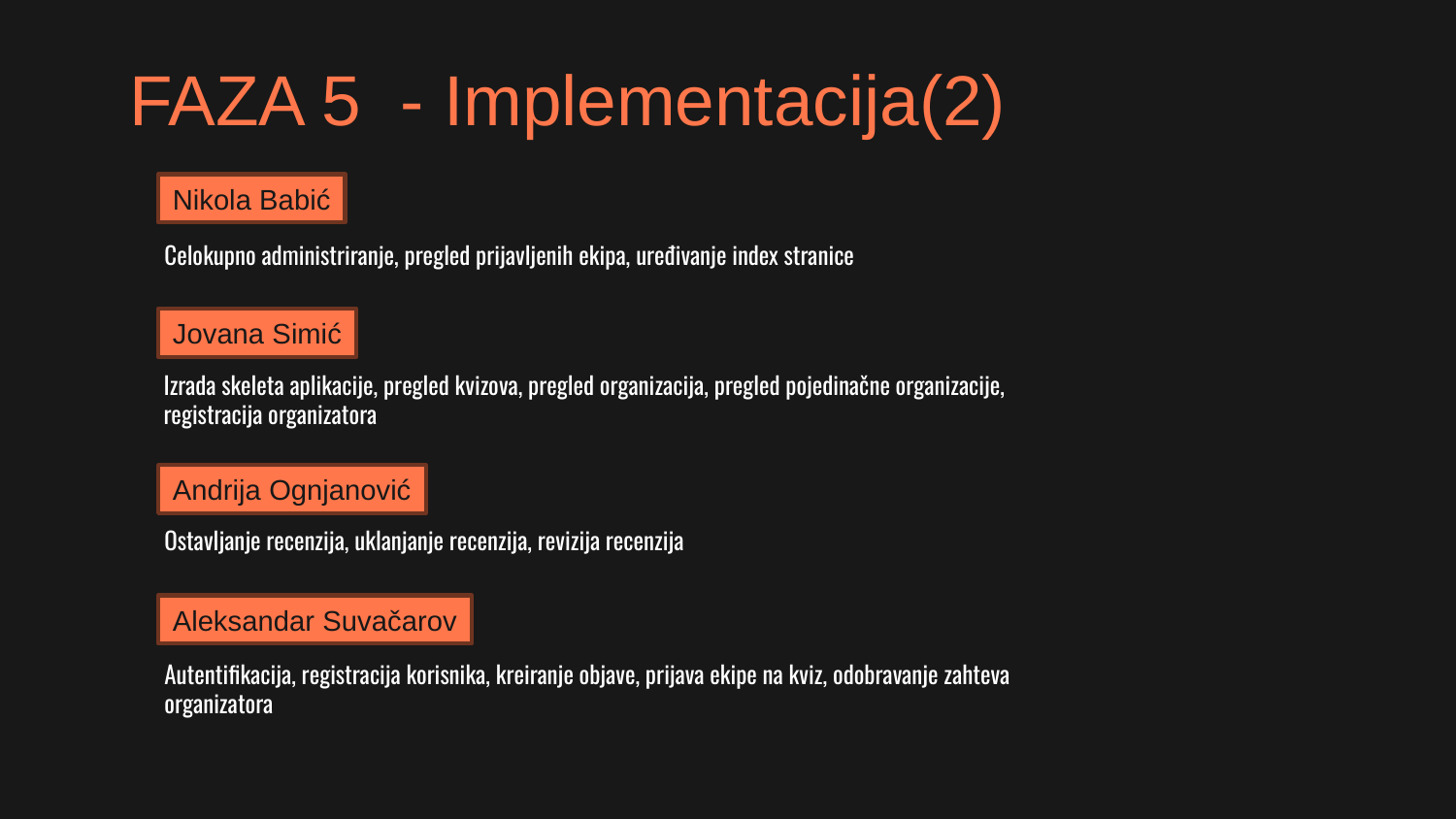

# FAZA 5  - Implementacija(2)
Nikola Babić
Celokupno administriranje, pregled prijavljenih ekipa, uređivanje index stranice
Jovana Simić
Izrada skeleta aplikacije, pregled kvizova, pregled organizacija, pregled pojedinačne organizacije, registracija organizatora
Andrija Ognjanović
Ostavljanje recenzija, uklanjanje recenzija, revizija recenzija
Aleksandar Suvačarov
Autentifikacija, registracija korisnika, kreiranje objave, prijava ekipe na kviz, odobravanje zahteva organizatora